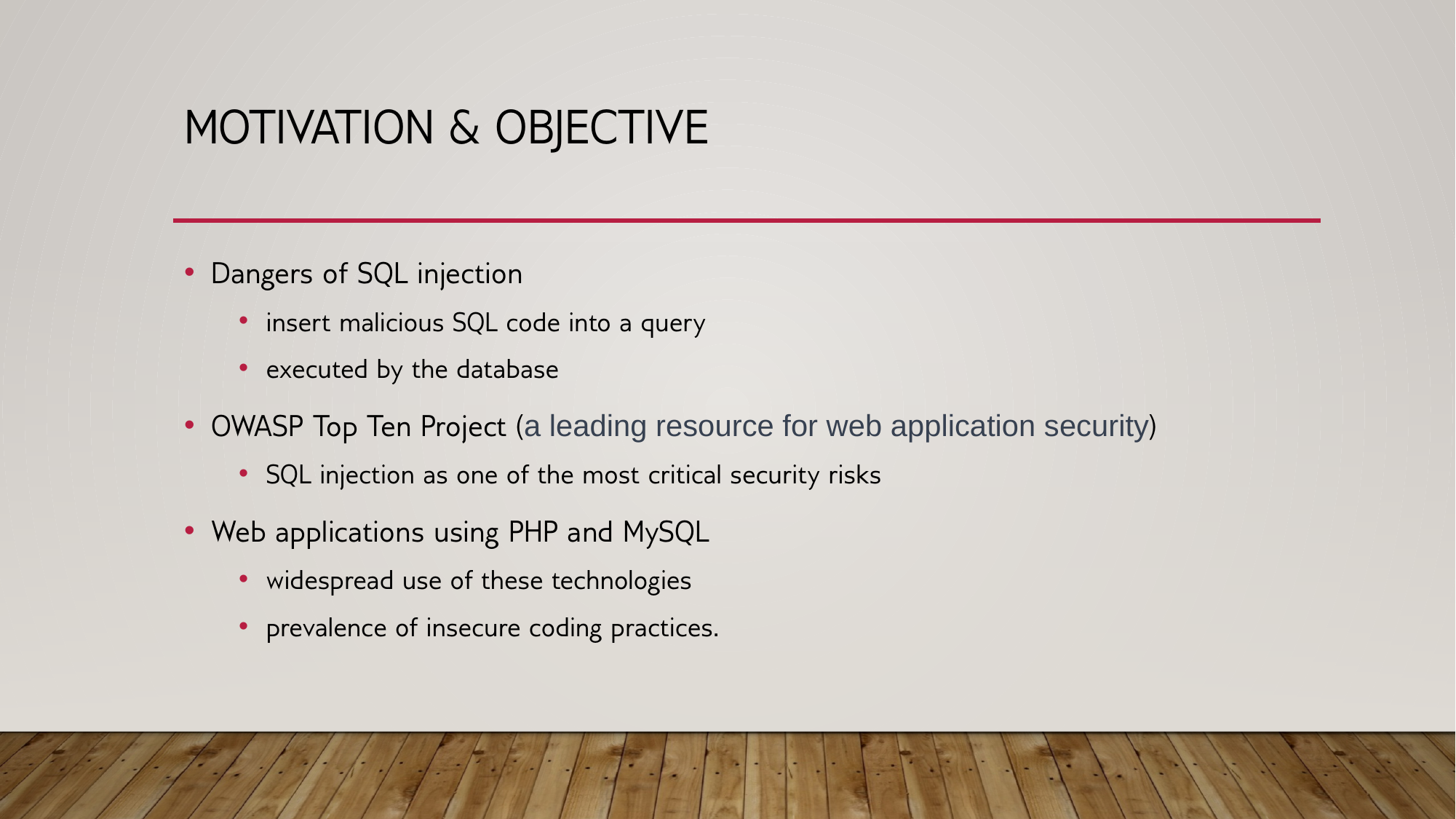

# Motivation & objective
Dangers of SQL injection
insert malicious SQL code into a query
executed by the database
OWASP Top Ten Project (a leading resource for web application security)
SQL injection as one of the most critical security risks
Web applications using PHP and MySQL
widespread use of these technologies
prevalence of insecure coding practices.